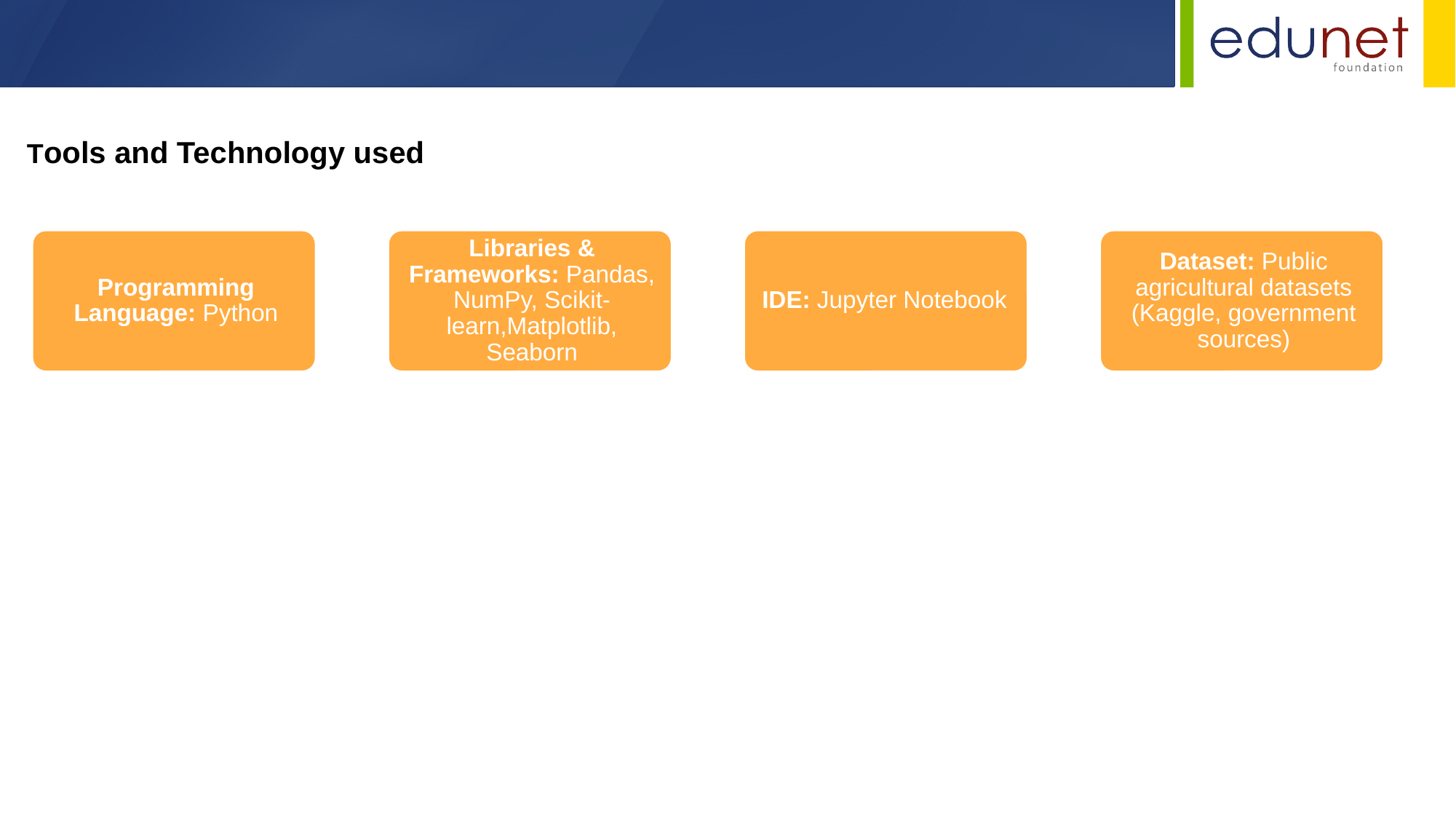

Tools and Technology used
Programming Language: Python
Libraries & Frameworks: Pandas, NumPy, Scikit-learn,Matplotlib, Seaborn
IDE: Jupyter Notebook
Dataset: Public agricultural datasets (Kaggle, government sources)